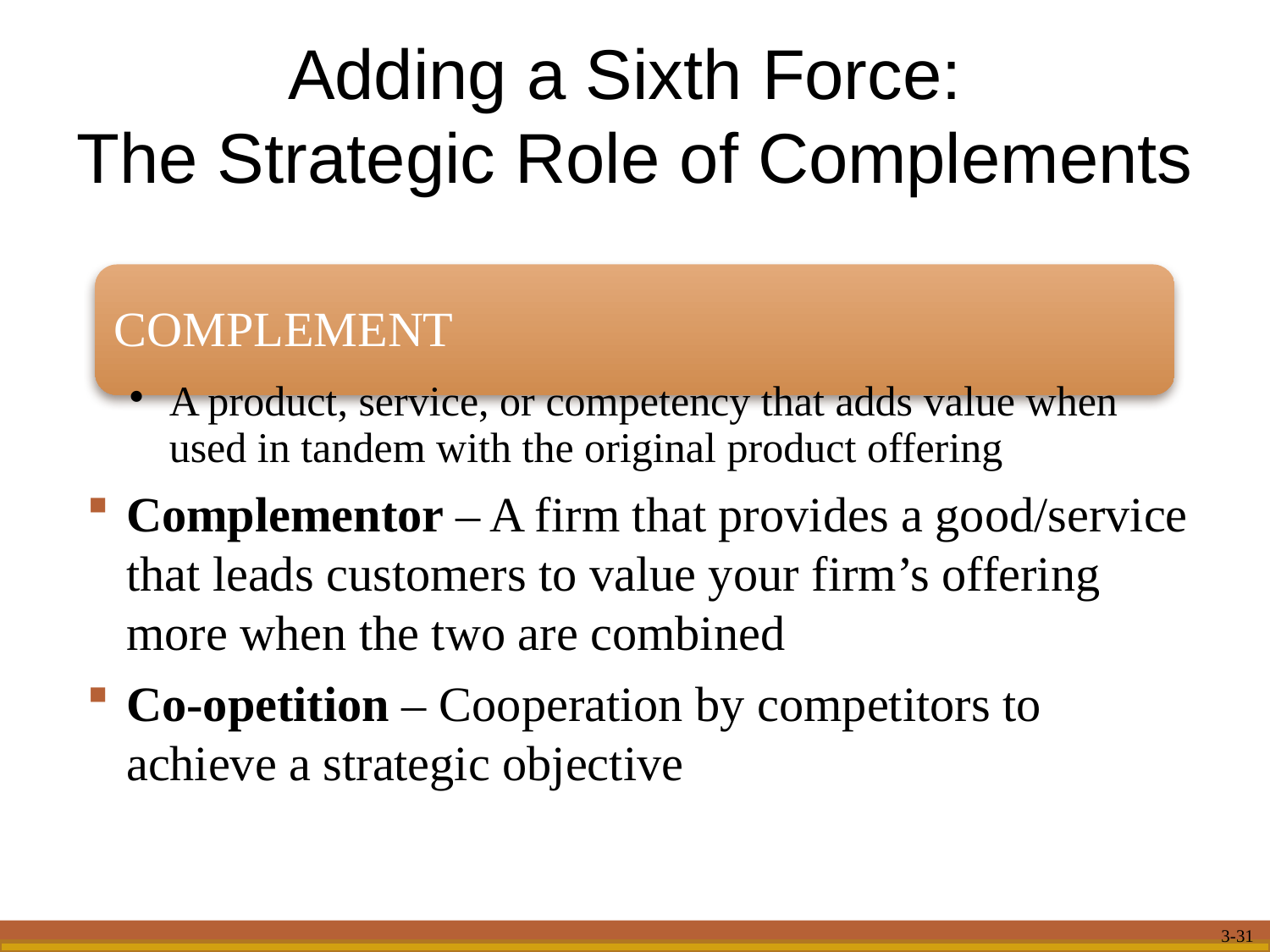

# Adding a Sixth Force: The Strategic Role of Complements
A product, service, or competency that adds value when used in tandem with the original product offering
COMPLEMENT
Complementor – A firm that provides a good/service that leads customers to value your firm’s offering more when the two are combined
Co-opetition – Cooperation by competitors to achieve a strategic objective